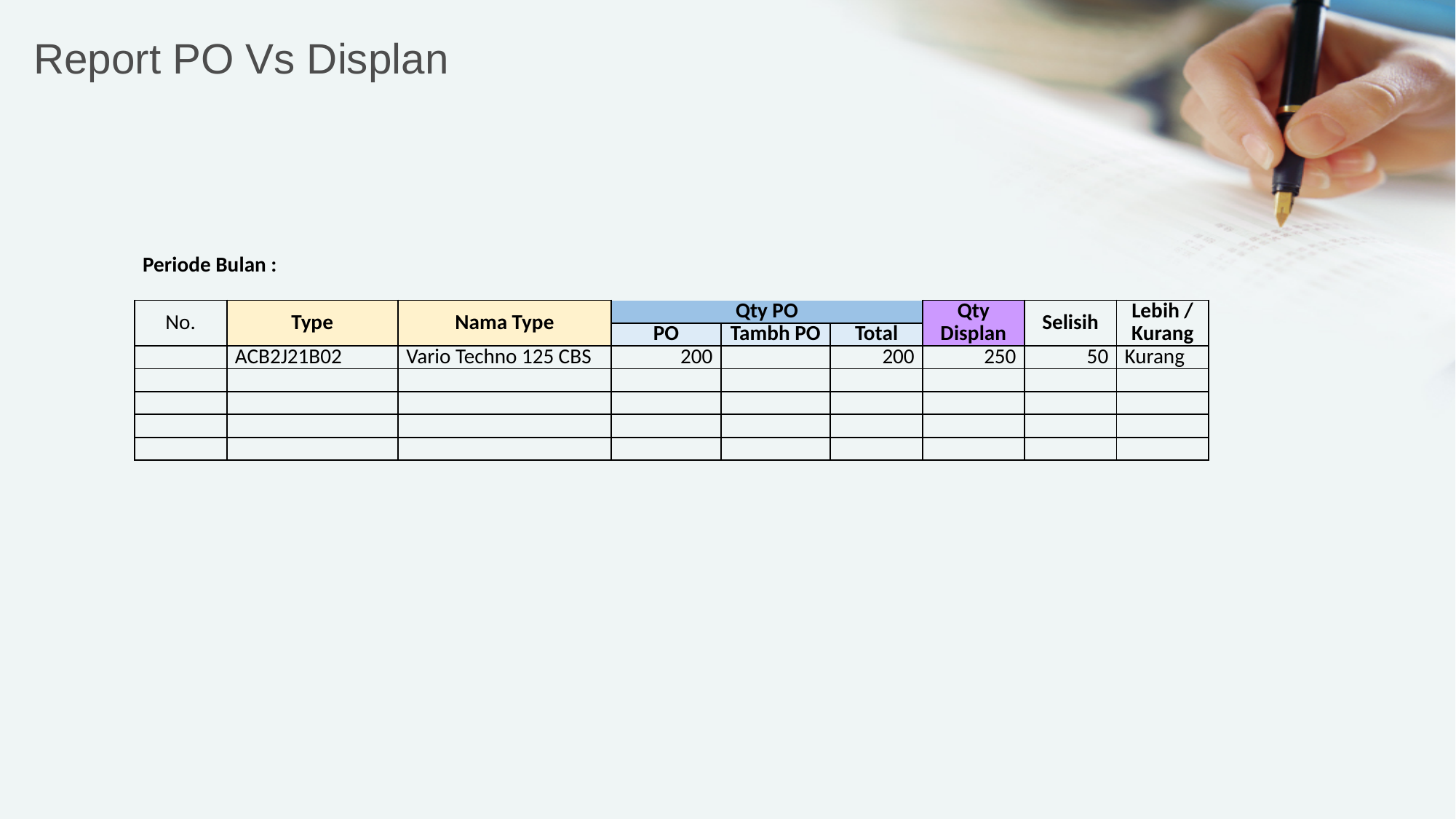

# Report PO Vs Displan
| Periode Bulan : |  |  |  |  |  |  |  |  |
| --- | --- | --- | --- | --- | --- | --- | --- | --- |
|  |  |  |  |  |  |  |  |  |
| No. | Type | Nama Type | Qty PO |  |  | Qty Displan | Selisih | Lebih / Kurang |
|  |  |  | PO | Tambh PO | Total |  |  |  |
|  | ACB2J21B02 | Vario Techno 125 CBS | 200 |  | 200 | 250 | 50 | Kurang |
|  |  |  |  |  |  |  |  |  |
|  |  |  |  |  |  |  |  |  |
|  |  |  |  |  |  |  |  |  |
|  |  |  |  |  |  |  |  |  |